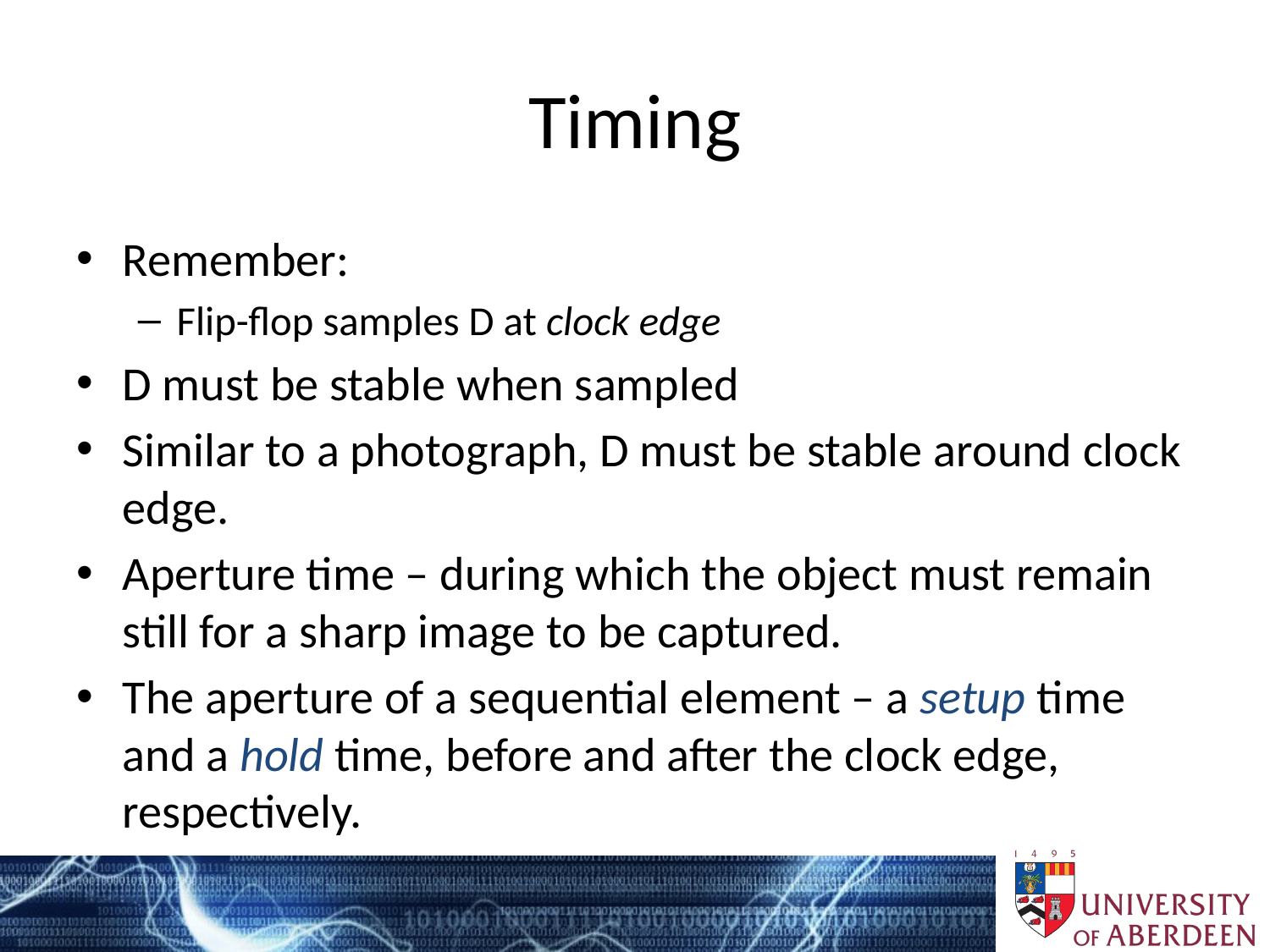

# Timing
Remember:
Flip-flop samples D at clock edge
D must be stable when sampled
Similar to a photograph, D must be stable around clock edge.
Aperture time – during which the object must remain still for a sharp image to be captured.
The aperture of a sequential element – a setup time and a hold time, before and after the clock edge, respectively.